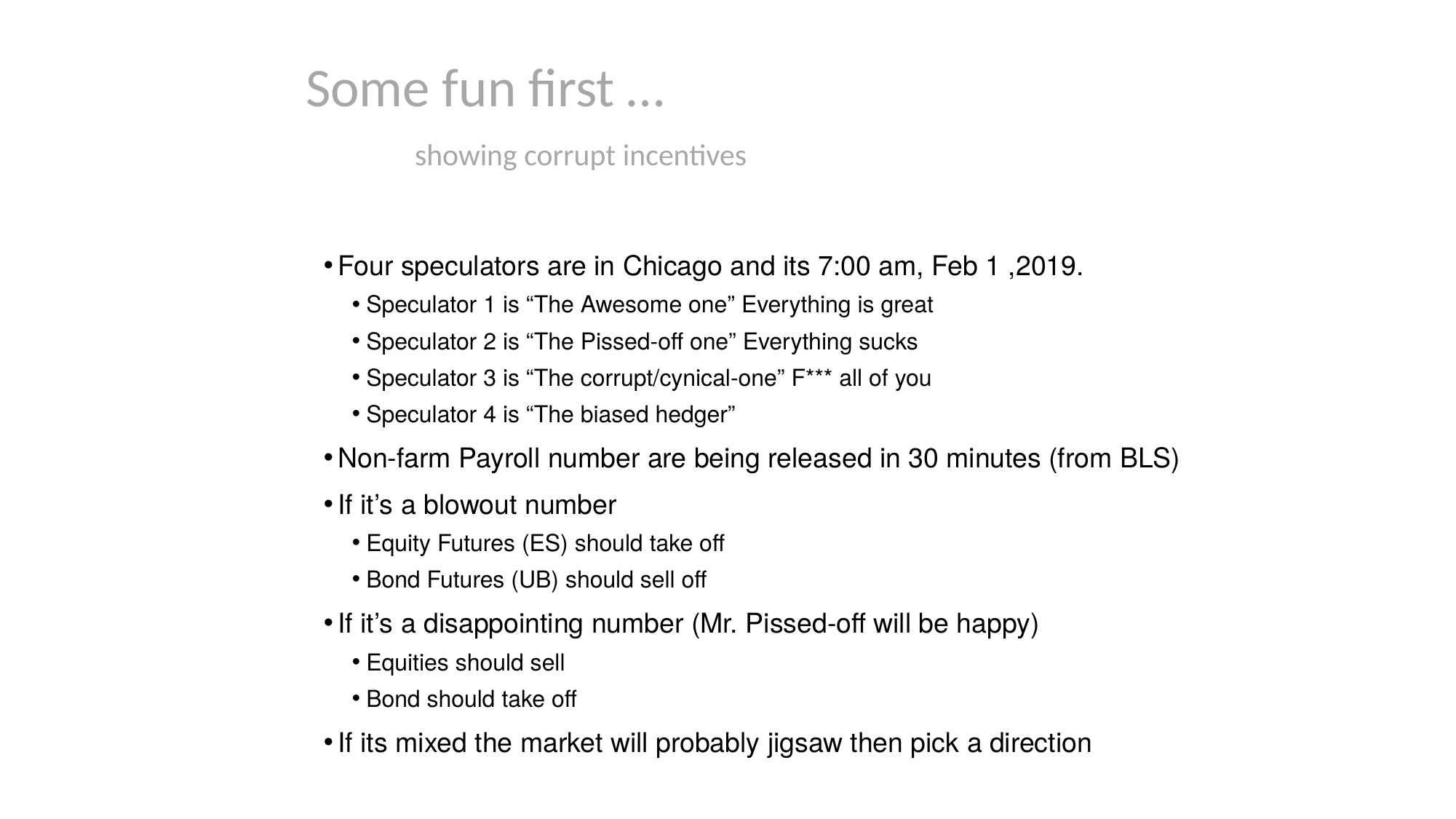

# Some fun first … showing corrupt incentives
Four speculators are in Chicago and its 7:00 am, Feb 1 ,2019.
Speculator 1 is “The Awesome one” Everything is great
Speculator 2 is “The Pissed-off one” Everything sucks
Speculator 3 is “The corrupt/cynical-one” F*** all of you
Speculator 4 is “The biased hedger”
Non-farm Payroll number are being released in 30 minutes (from BLS)
If it’s a blowout number
Equity Futures (ES) should take off
Bond Futures (UB) should sell off
If it’s a disappointing number (Mr. Pissed-off will be happy)
Equities should sell
Bond should take off
If its mixed the market will probably jigsaw then pick a direction